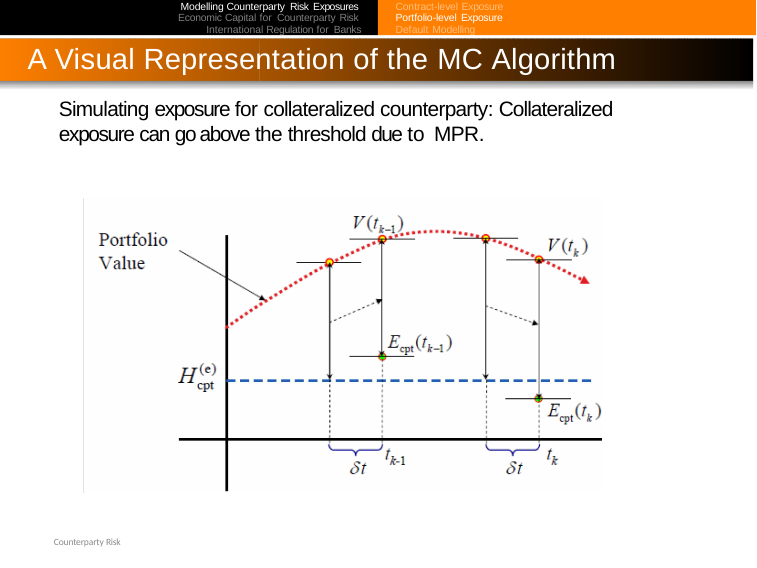

Modelling Counterparty Risk Exposures  Economic Capital for Counterparty Risk  International Regulation for Banks
Contract-level Exposure  Portfolio-level Exposure  Default Modelling
A Visual Representation of the MC Algorithm
Simulating exposure for collateralized counterparty: Collateralized  exposure can go above the threshold due to MPR.

Counterparty Risk